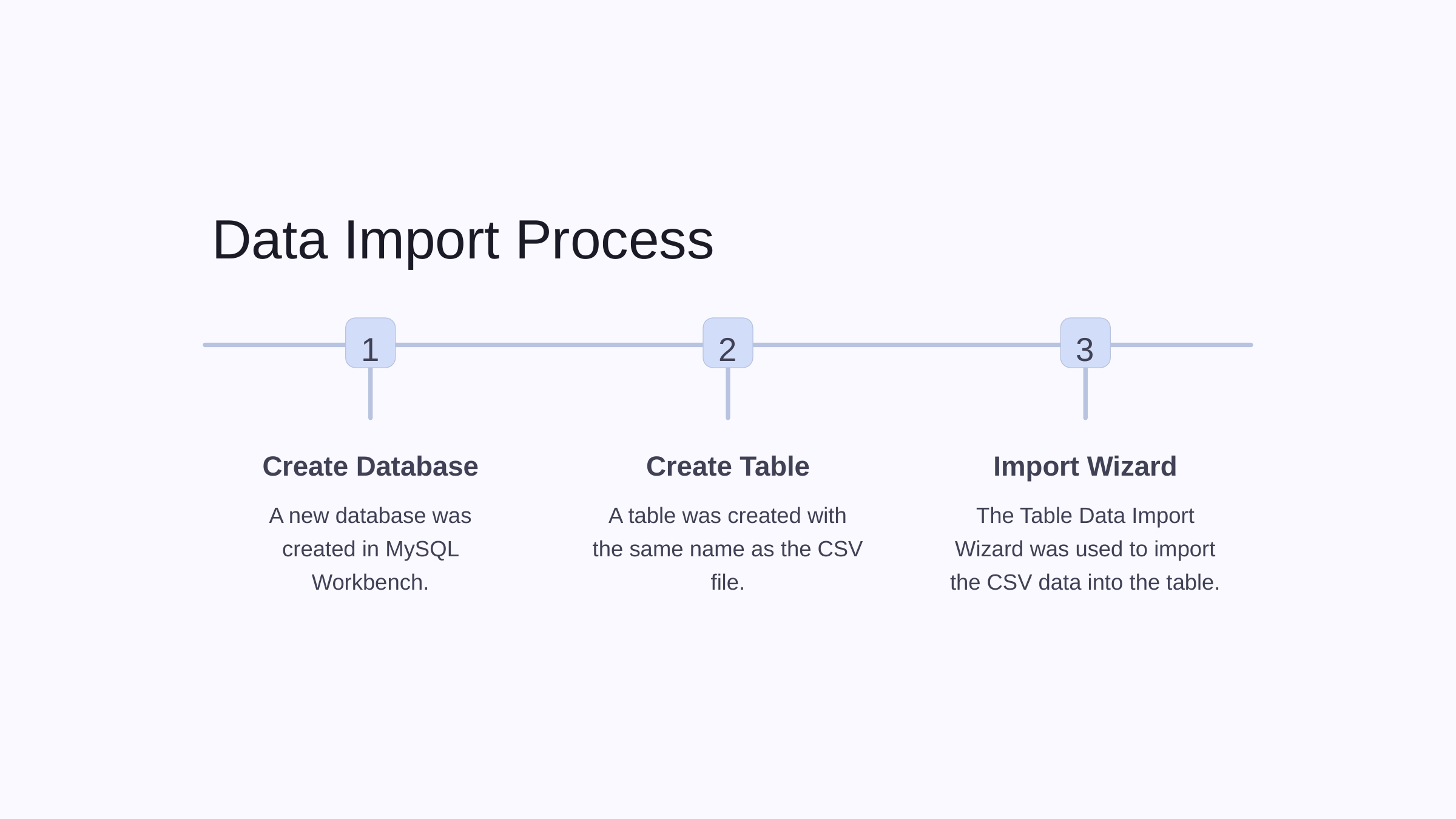

Data Import Process

1
2
3

Create Database
Create Table
Import Wizard
A new database was created in MySQL Workbench.
A table was created with the same name as the CSV file.
The Table Data Import Wizard was used to import the CSV data into the table.